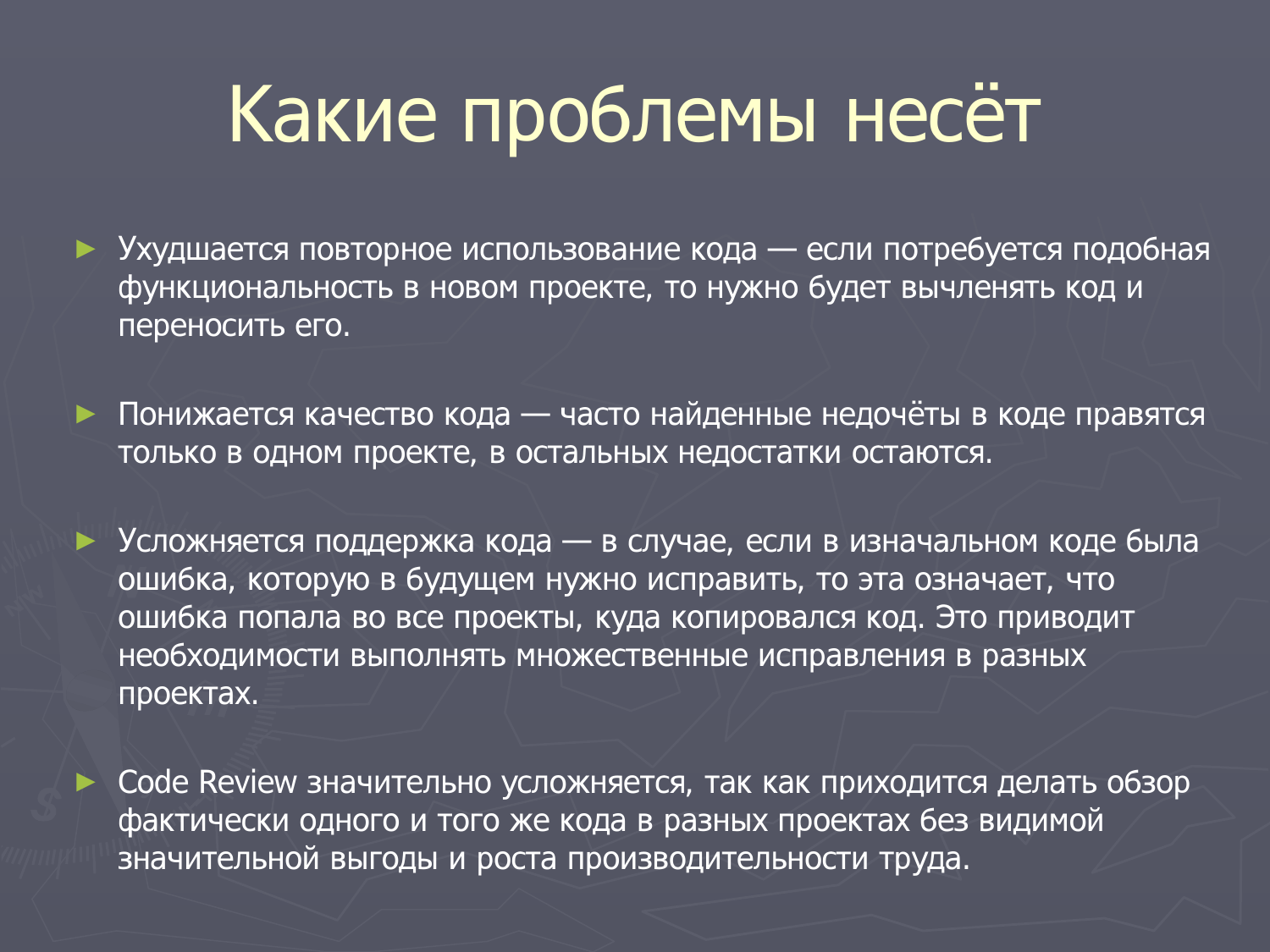

# Какие проблемы несёт
Ухудшается повторное использование кода — если потребуется подобная функциональность в новом проекте, то нужно будет вычленять код и переносить его.

Понижается качество кода — часто найденные недочёты в коде правятся только в одном проекте, в остальных недостатки остаются.

Усложняется поддержка кода — в случае, если в изначальном коде была ошибка, которую в будущем нужно исправить, то эта означает, что ошибка попала во все проекты, куда копировался код. Это приводит необходимости выполнять множественные исправления в разных проектах.

Code Review значительно усложняется, так как приходится делать обзор фактически одного и того же кода в разных проектах без видимой значительной выгоды и роста производительности труда.